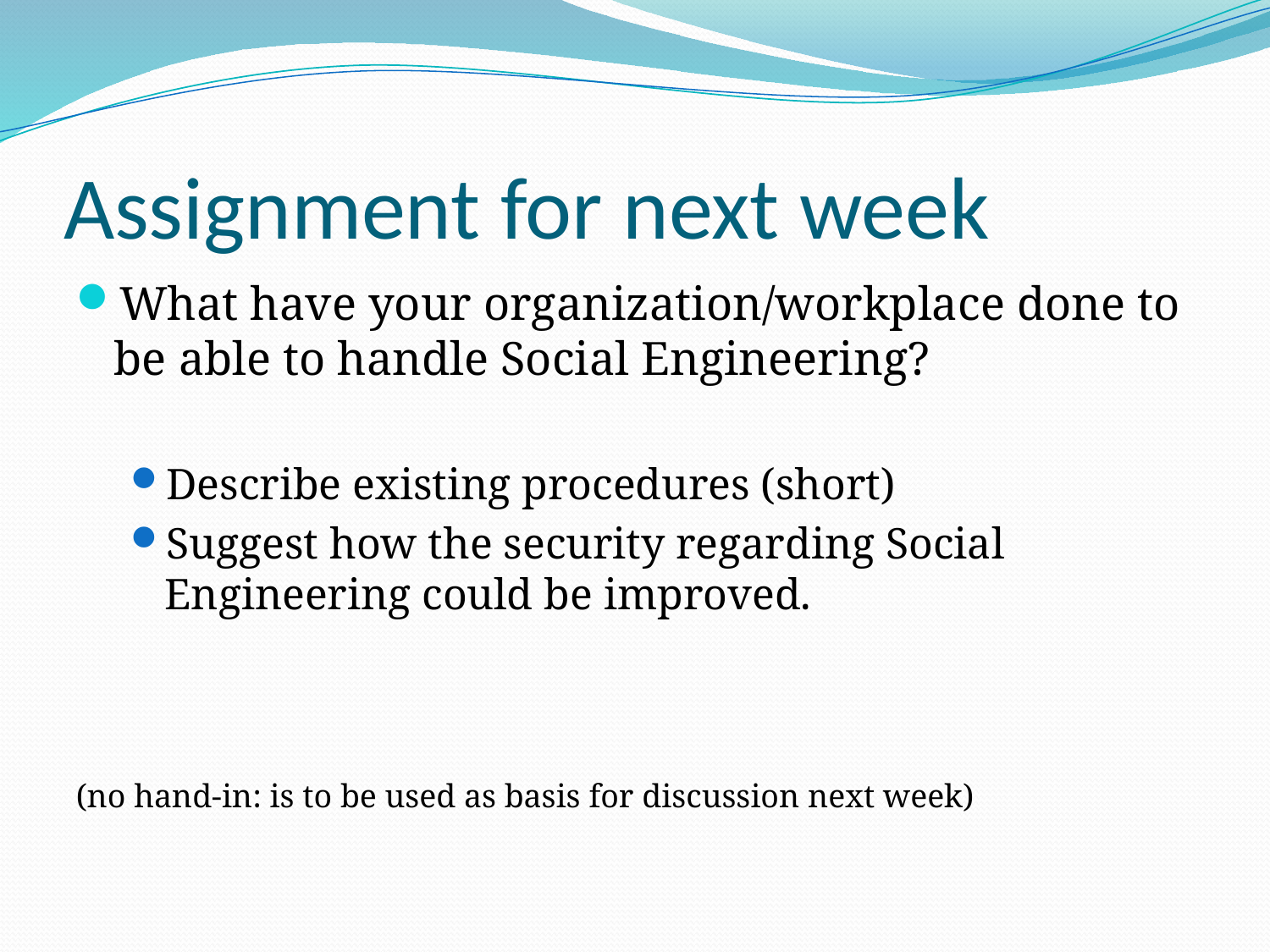

# Assignment for next week
What have your organization/workplace done to be able to handle Social Engineering?

Describe existing procedures (short)
Suggest how the security regarding Social Engineering could be improved.

(no hand-in: is to be used as basis for discussion next week)